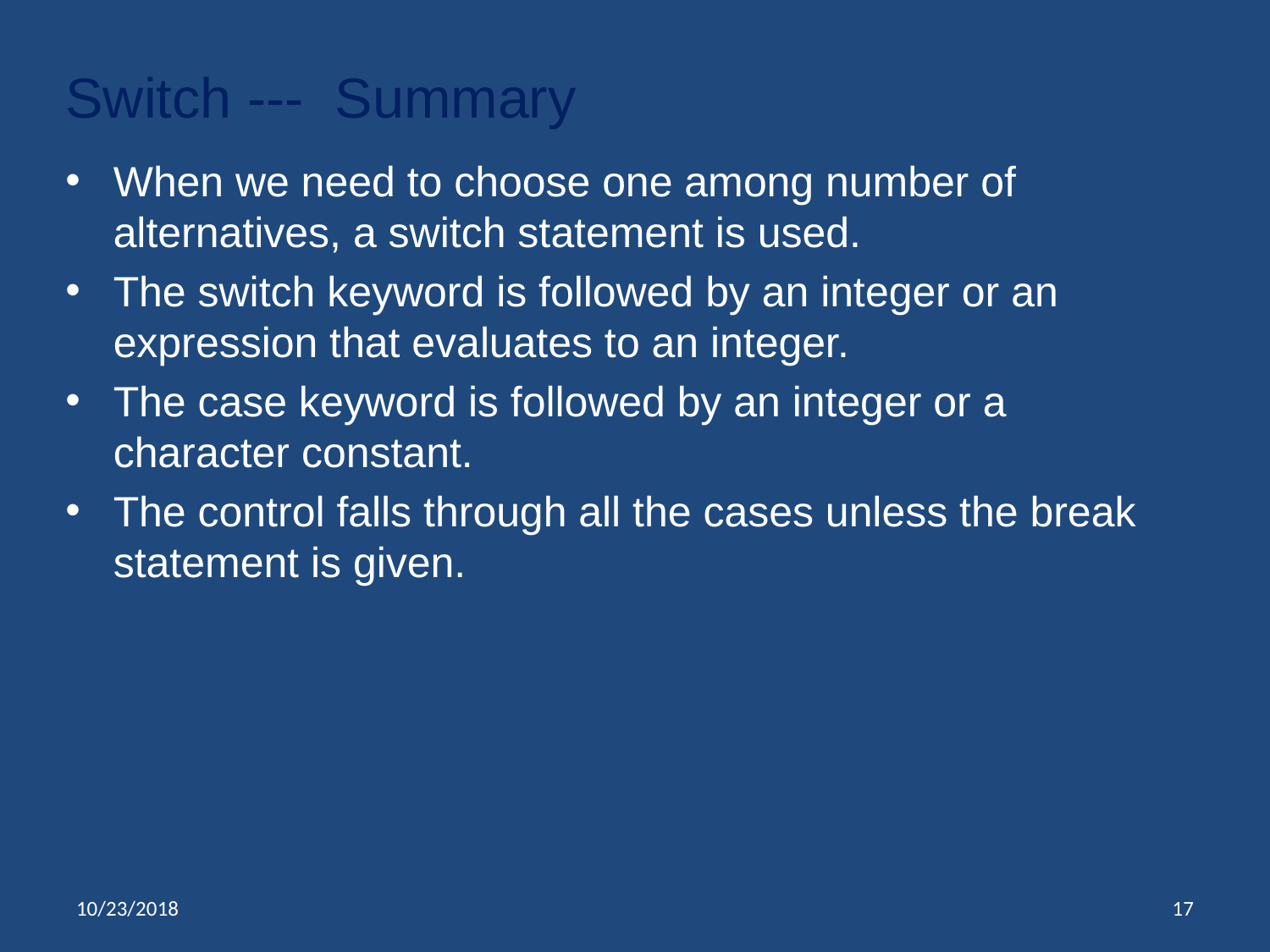

# Switch ---  Summary
When we need to choose one among number of alternatives, a switch statement is used.
The switch keyword is followed by an integer or an expression that evaluates to an integer.
The case keyword is followed by an integer or a character constant.
The control falls through all the cases unless the break statement is given.

10/23/2018
17